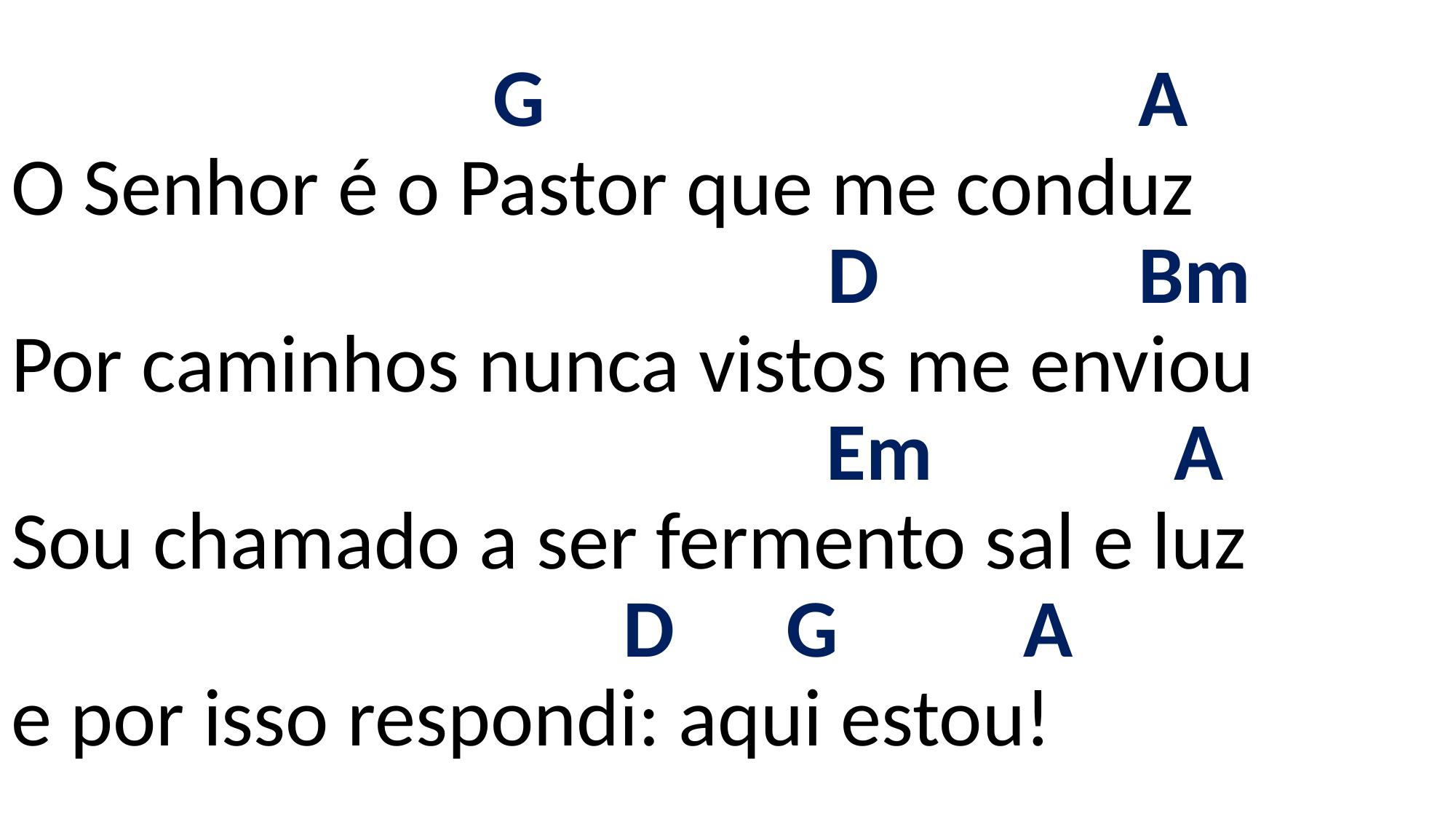

# G                                A O Senhor é o Pastor que me conduz D              Bm Por caminhos nunca vistos me enviou Em             A Sou chamado a ser fermento sal e luz D      G          A e por isso respondi: aqui estou!